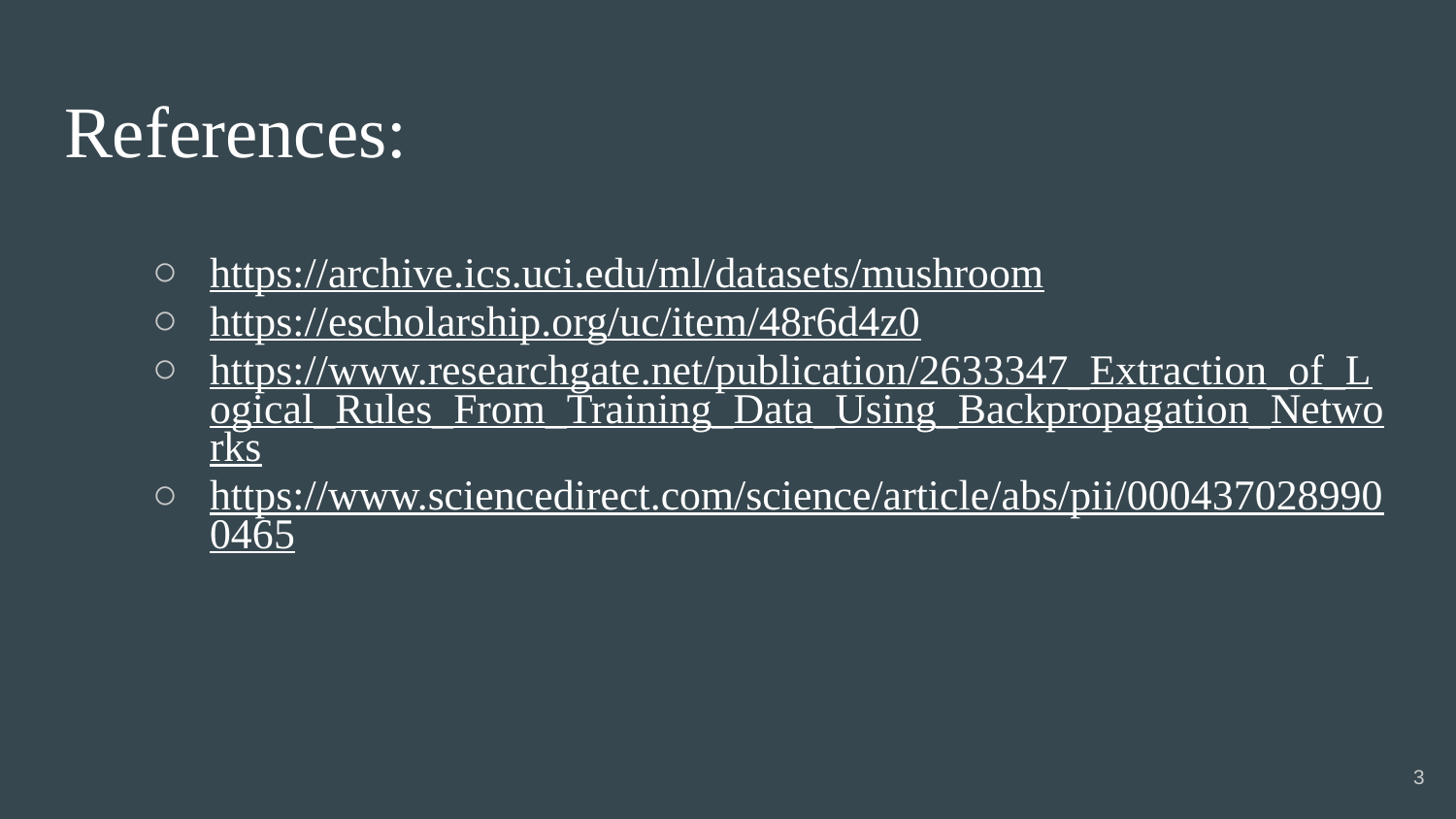

# References:

https://archive.ics.uci.edu/ml/datasets/mushroom
https://escholarship.org/uc/item/48r6d4z0
https://www.researchgate.net/publication/2633347_Extraction_of_Logical_Rules_From_Training_Data_Using_Backpropagation_Networks
https://www.sciencedirect.com/science/article/abs/pii/0004370289900465
3